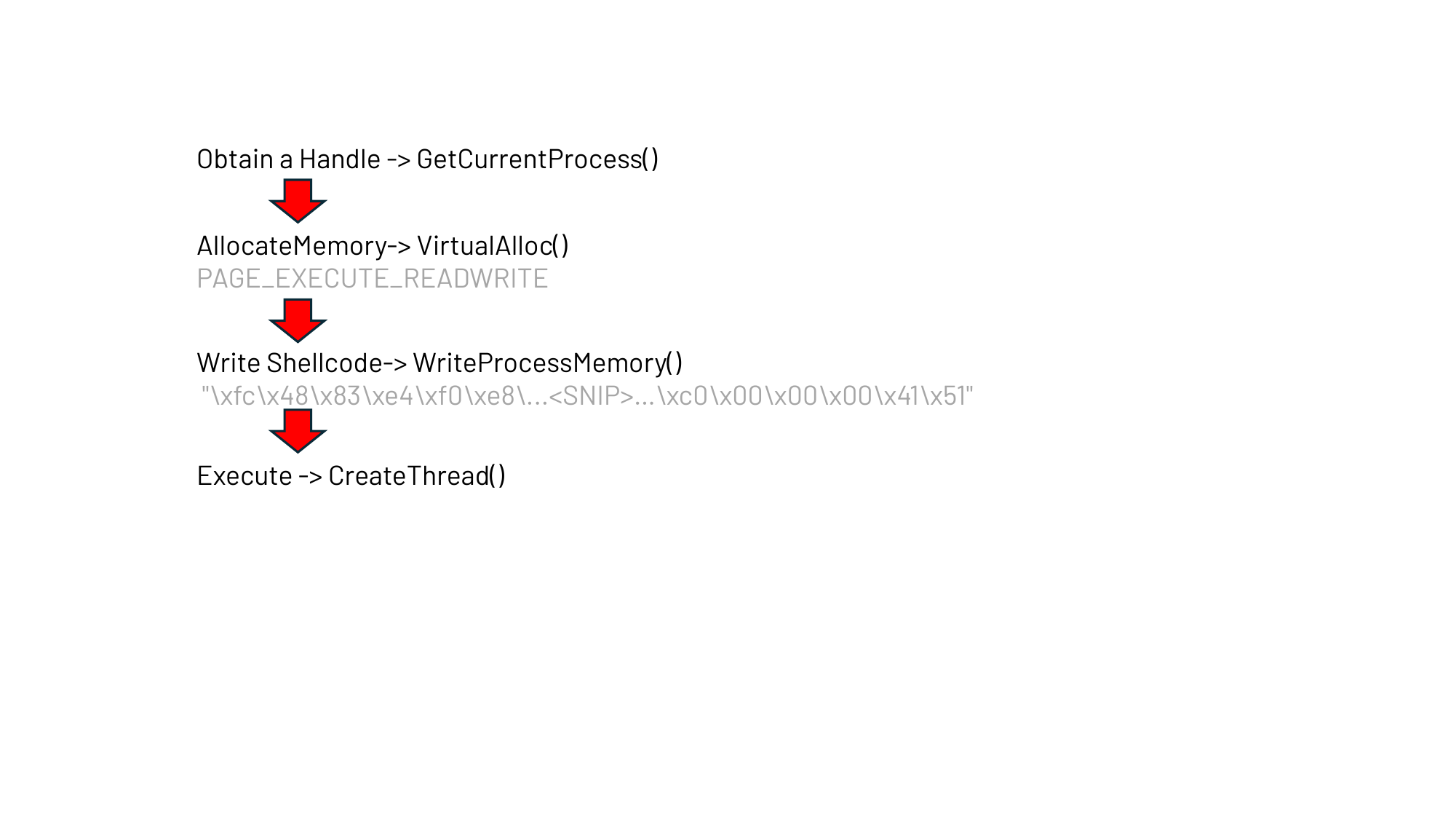

Obtain a Handle -> GetCurrentProcess()

AllocateMemory-> VirtualAlloc()
PAGE_EXECUTE_READWRITE

Write Shellcode-> WriteProcessMemory()
 "\xfc\x48\x83\xe4\xf0\xe8\...<SNIP>…\xc0\x00\x00\x00\x41\x51"

Execute -> CreateThread()